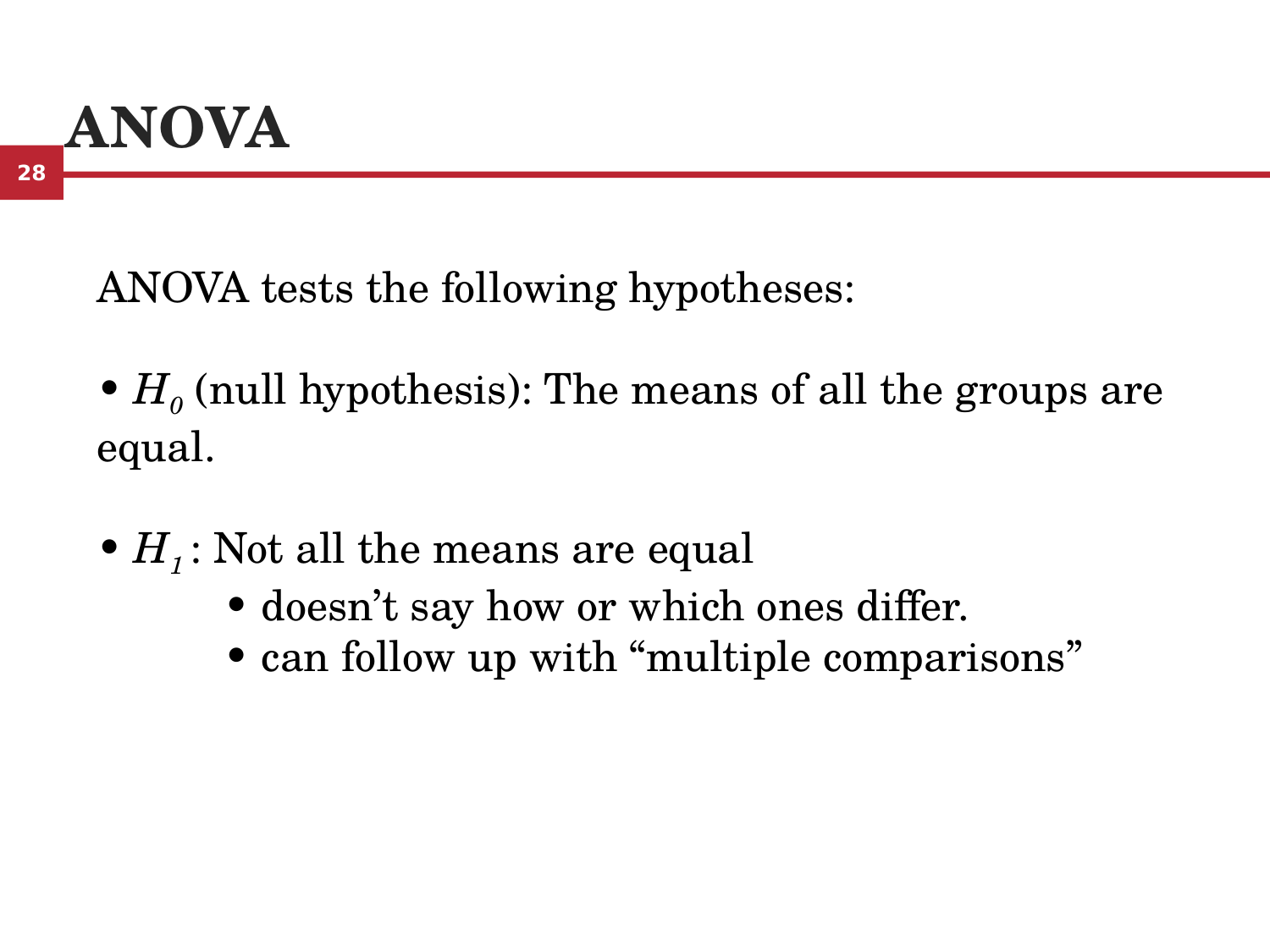

# ANOVA
ANOVA tests the following hypotheses:

• H0 (null hypothesis): The means of all the groups are equal.

• H1 : Not all the means are equal
	• doesn’t say how or which ones differ.
	• can follow up with “multiple comparisons”